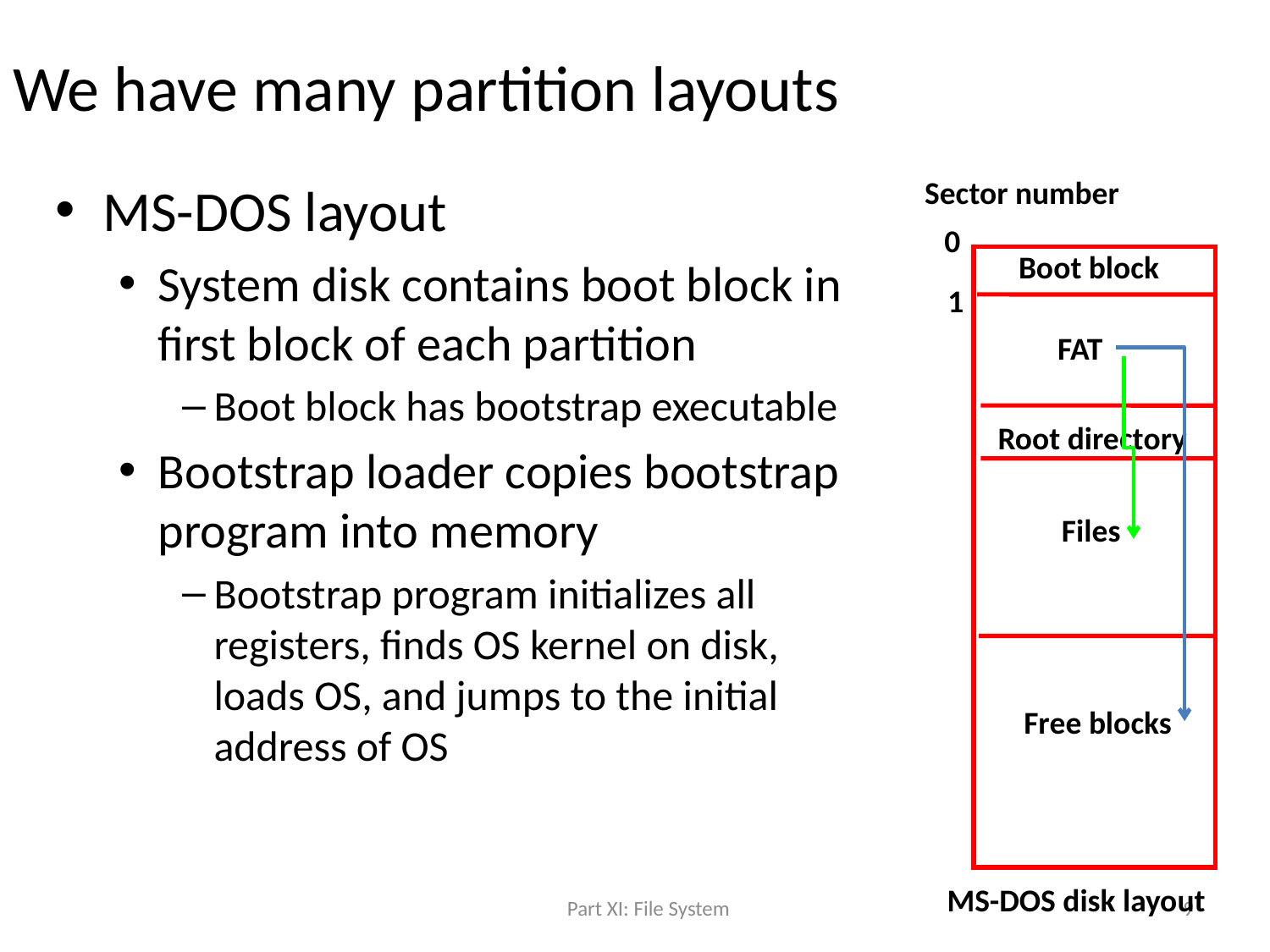

# We have many partition layouts
Sector number
MS-DOS layout
System disk contains boot block in first block of each partition
Boot block has bootstrap executable
Bootstrap loader copies bootstrap program into memory
Bootstrap program initializes all registers, finds OS kernel on disk, loads OS, and jumps to the initial address of OS

0
Boot block

1

FAT

Root directory

Files

Free blocks
MS-DOS disk layout
Part XI: File System
9